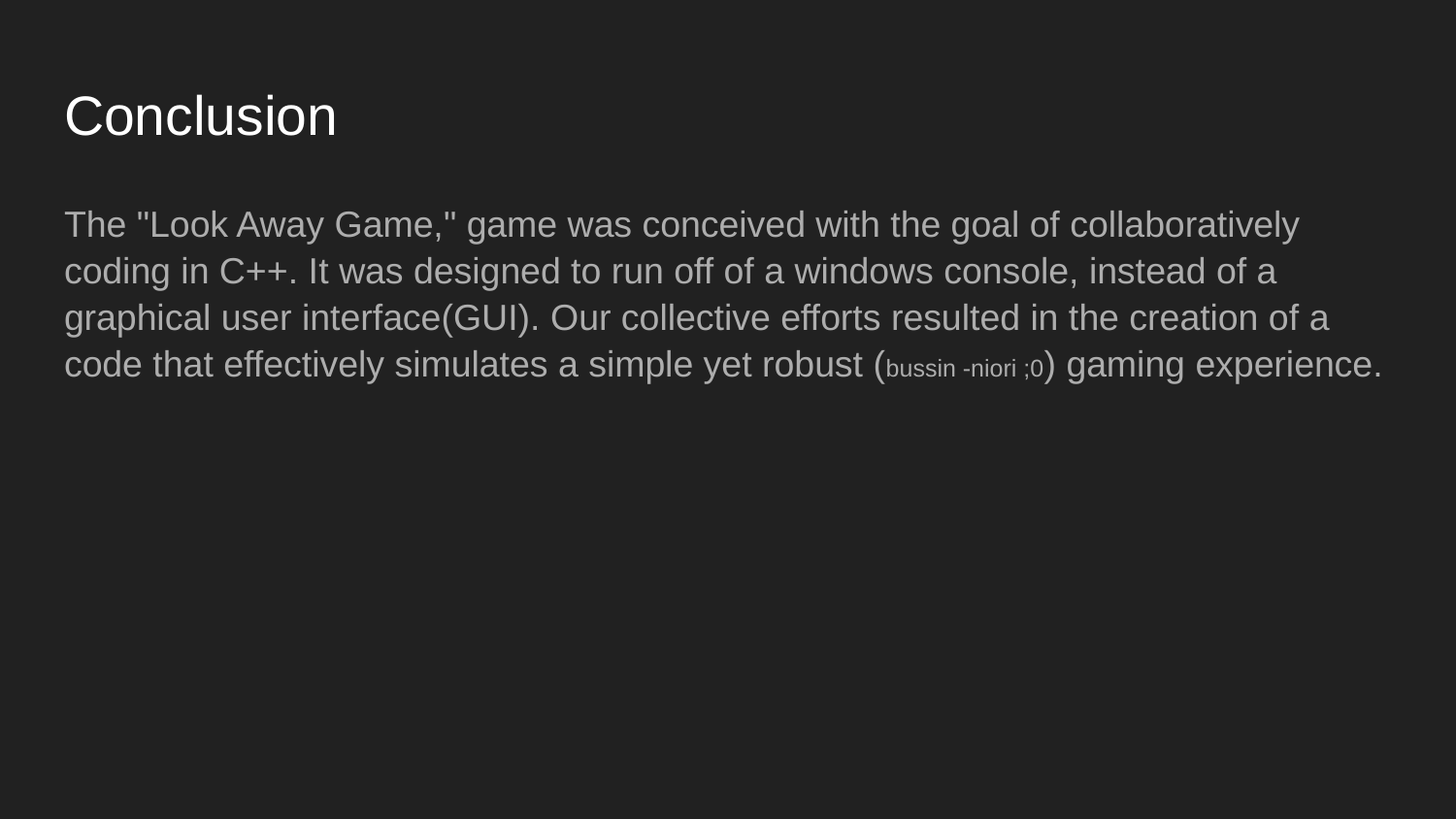

# Conclusion
The "Look Away Game," game was conceived with the goal of collaboratively coding in C++. It was designed to run off of a windows console, instead of a graphical user interface(GUI). Our collective efforts resulted in the creation of a code that effectively simulates a simple yet robust (bussin -niori ;0) gaming experience.